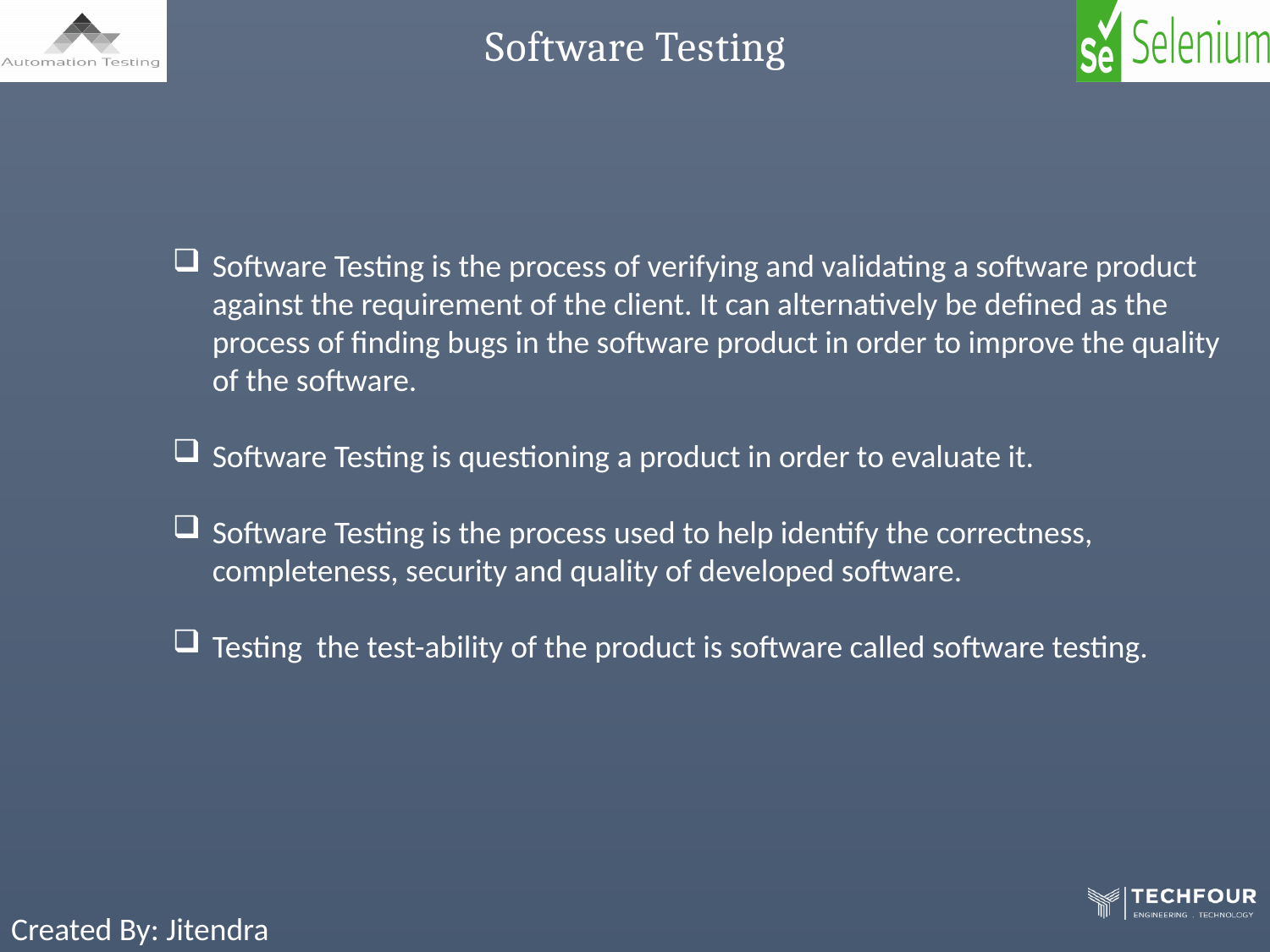

Software Testing
Software Testing is the process of verifying and validating a software product against the requirement of the client. It can alternatively be defined as the process of finding bugs in the software product in order to improve the quality of the software.
Software Testing is questioning a product in order to evaluate it.
Software Testing is the process used to help identify the correctness, completeness, security and quality of developed software.
Testing  the test-ability of the product is software called software testing.